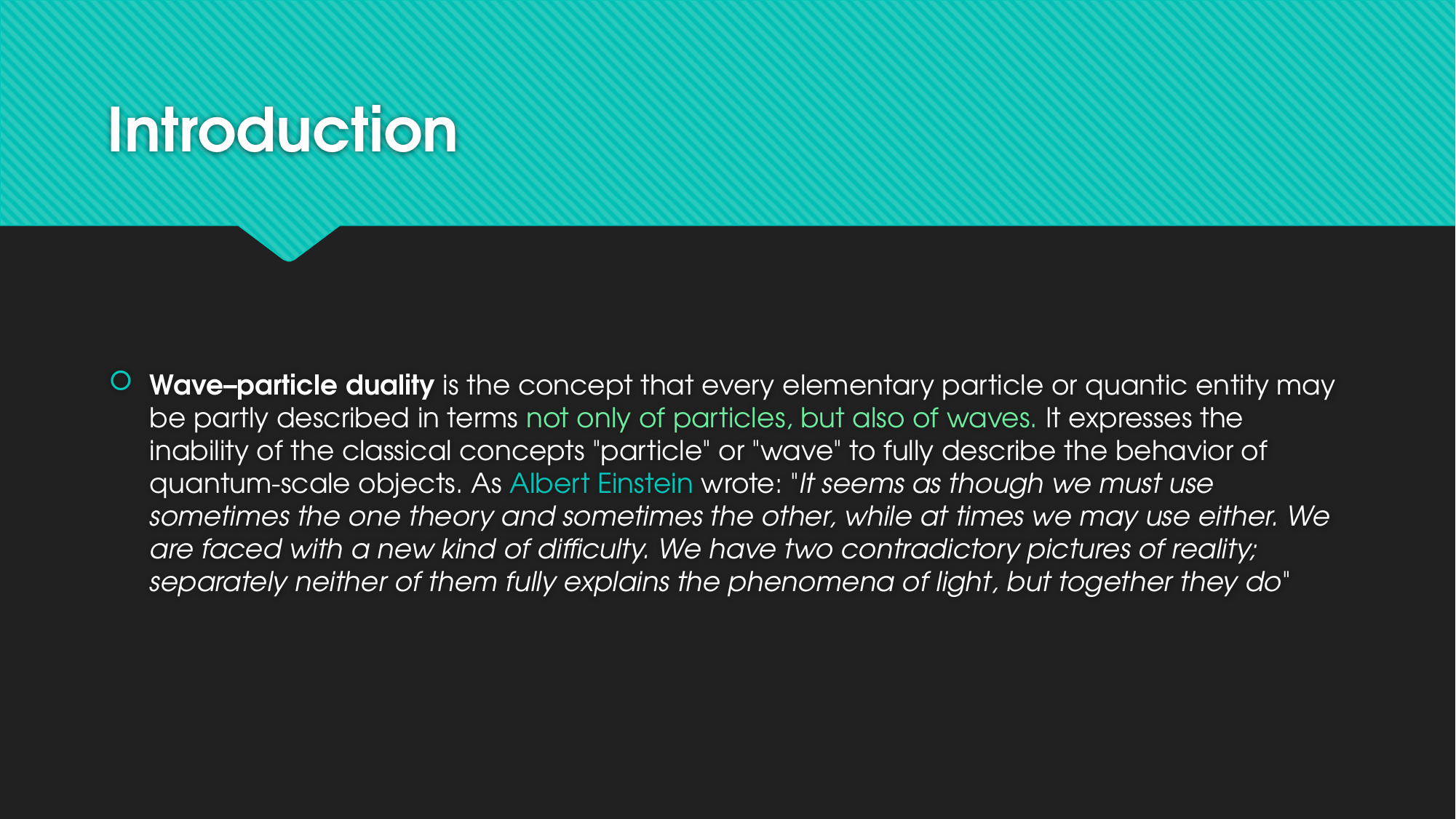

# Introduction
Wave–particle duality is the concept that every elementary particle or quantic entity may be partly described in terms not only of particles, but also of waves. It expresses the inability of the classical concepts "particle" or "wave" to fully describe the behavior of quantum-scale objects. As Albert Einstein wrote: "It seems as though we must use sometimes the one theory and sometimes the other, while at times we may use either. We are faced with a new kind of difficulty. We have two contradictory pictures of reality; separately neither of them fully explains the phenomena of light, but together they do"